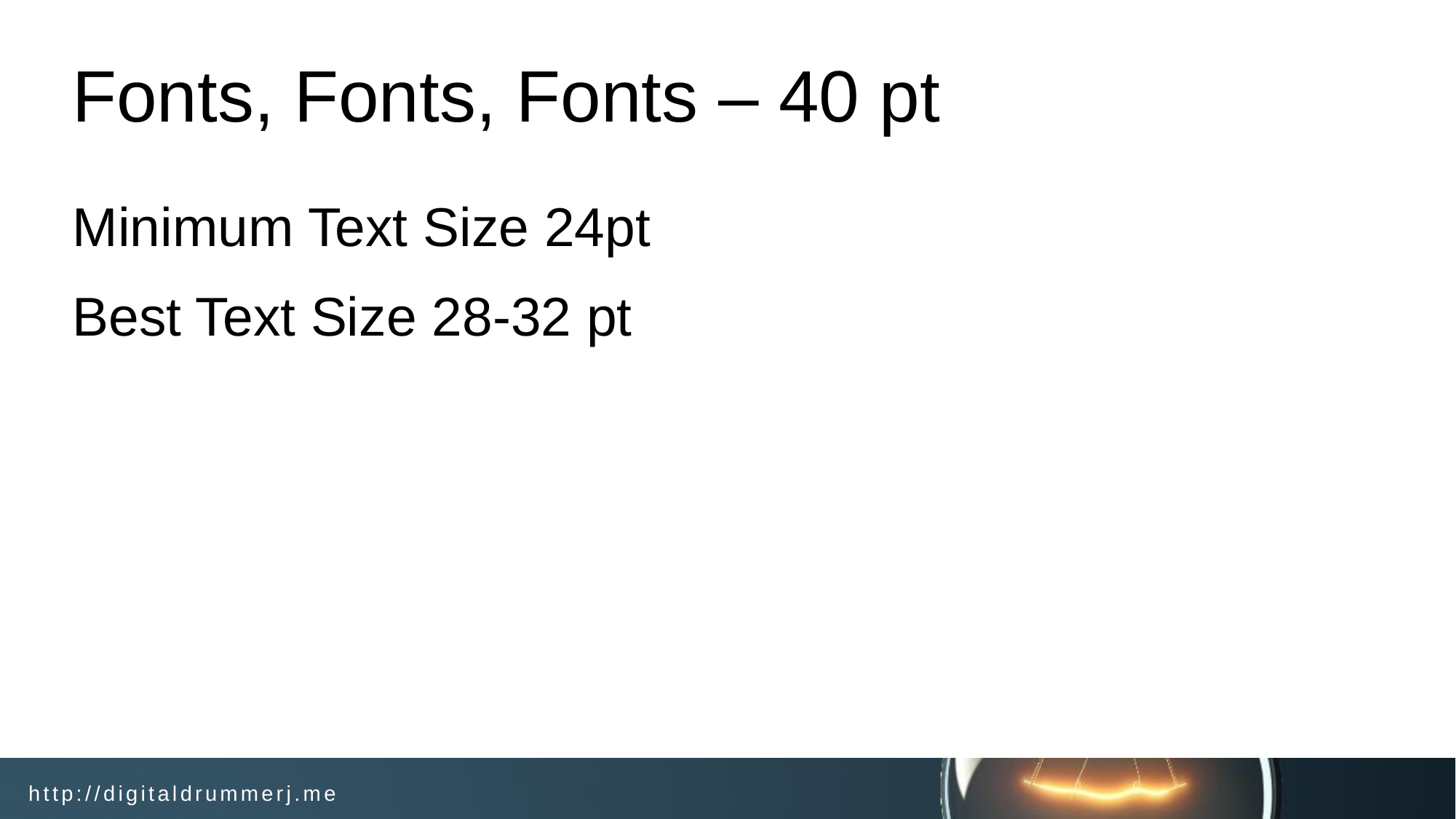

# Fonts, Fonts, Fonts – 40 pt
Minimum Text Size 24pt
Best Text Size 28-32 pt